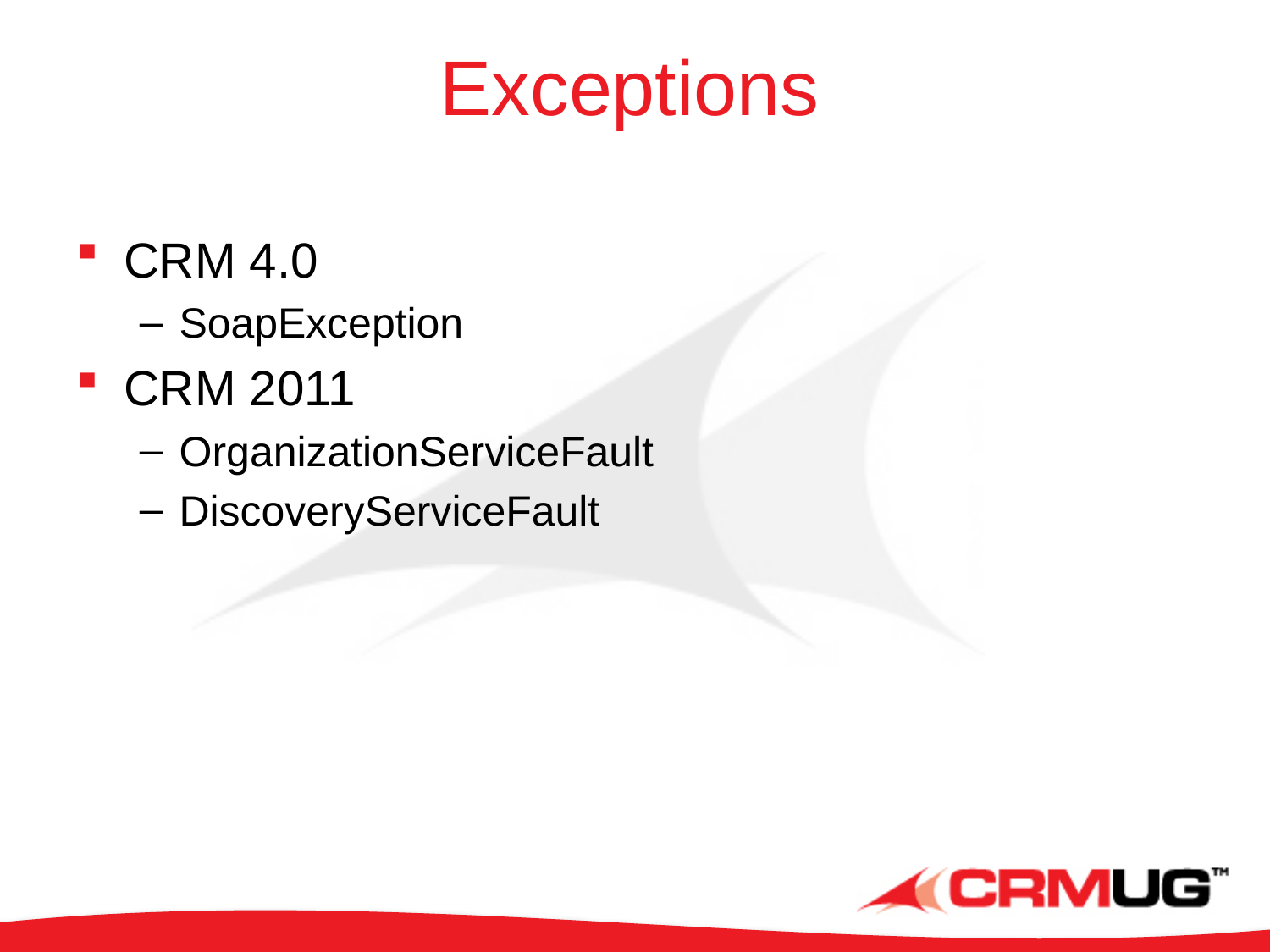

# Exceptions
CRM 4.0
SoapException
CRM 2011
OrganizationServiceFault
DiscoveryServiceFault